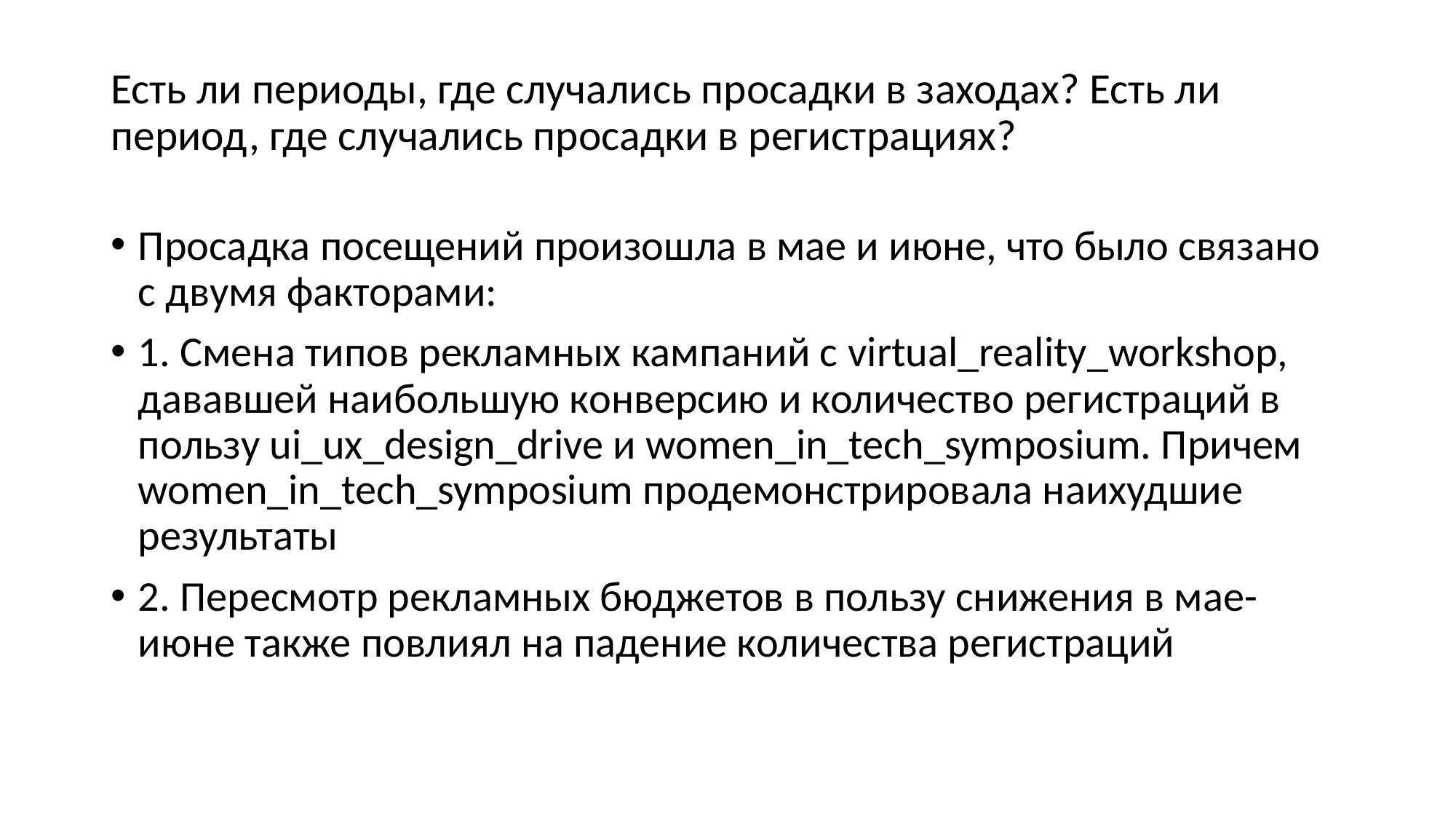

# Есть ли периоды, где случались просадки в заходах? Есть ли период, где случались просадки в регистрациях?
Просадка посещений произошла в мае и июне, что было связано с двумя факторами:
1. Смена типов рекламных кампаний с virtual_reality_workshop, дававшей наибольшую конверсию и количество регистраций в пользу ui_ux_design_drive и women_in_tech_symposium. Причем women_in_tech_symposium продемонстрировала наихудшие результаты
2. Пересмотр рекламных бюджетов в пользу снижения в мае-июне также повлиял на падение количества регистраций